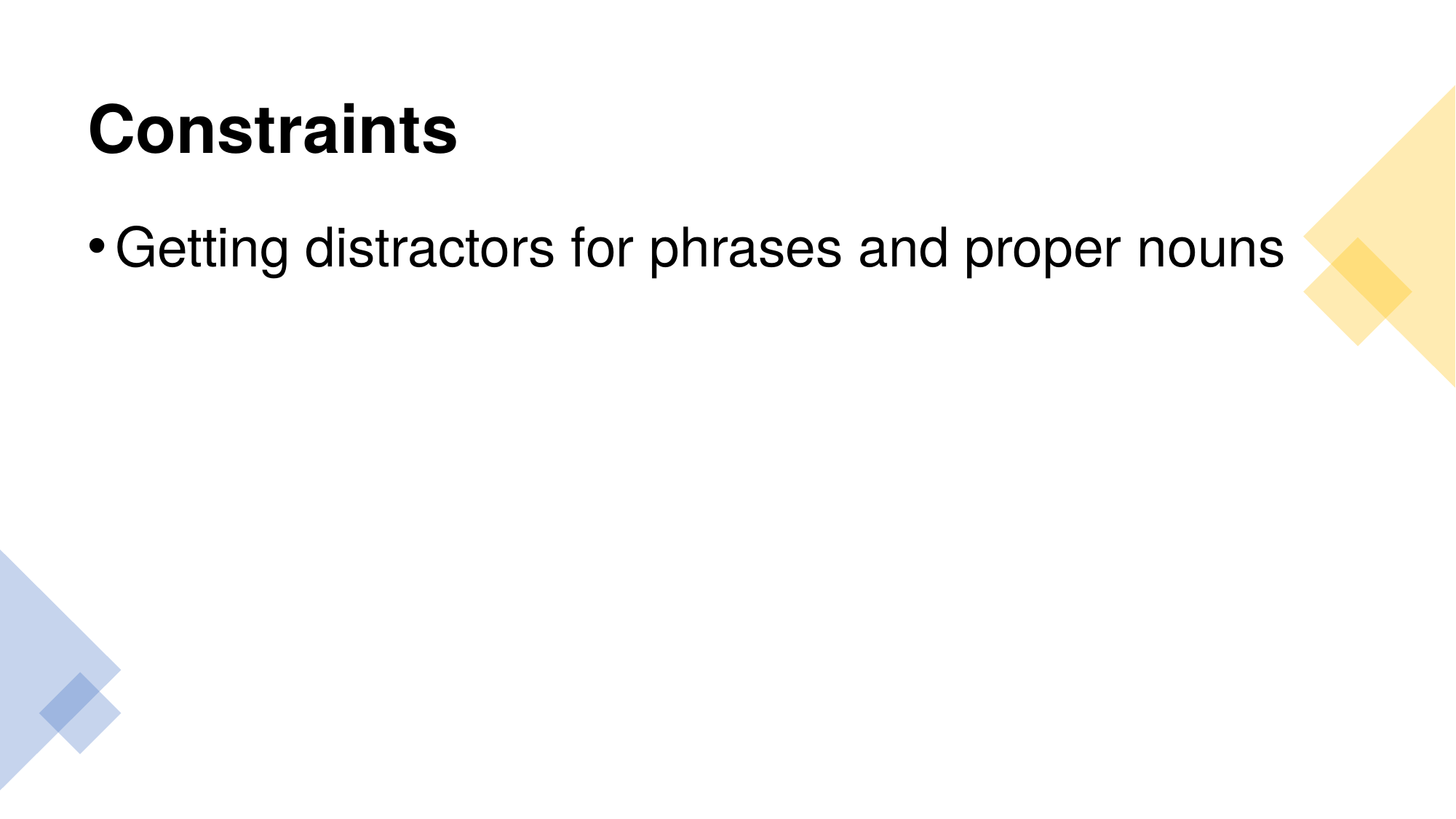

# Constraints

Getting distractors for phrases and proper nouns